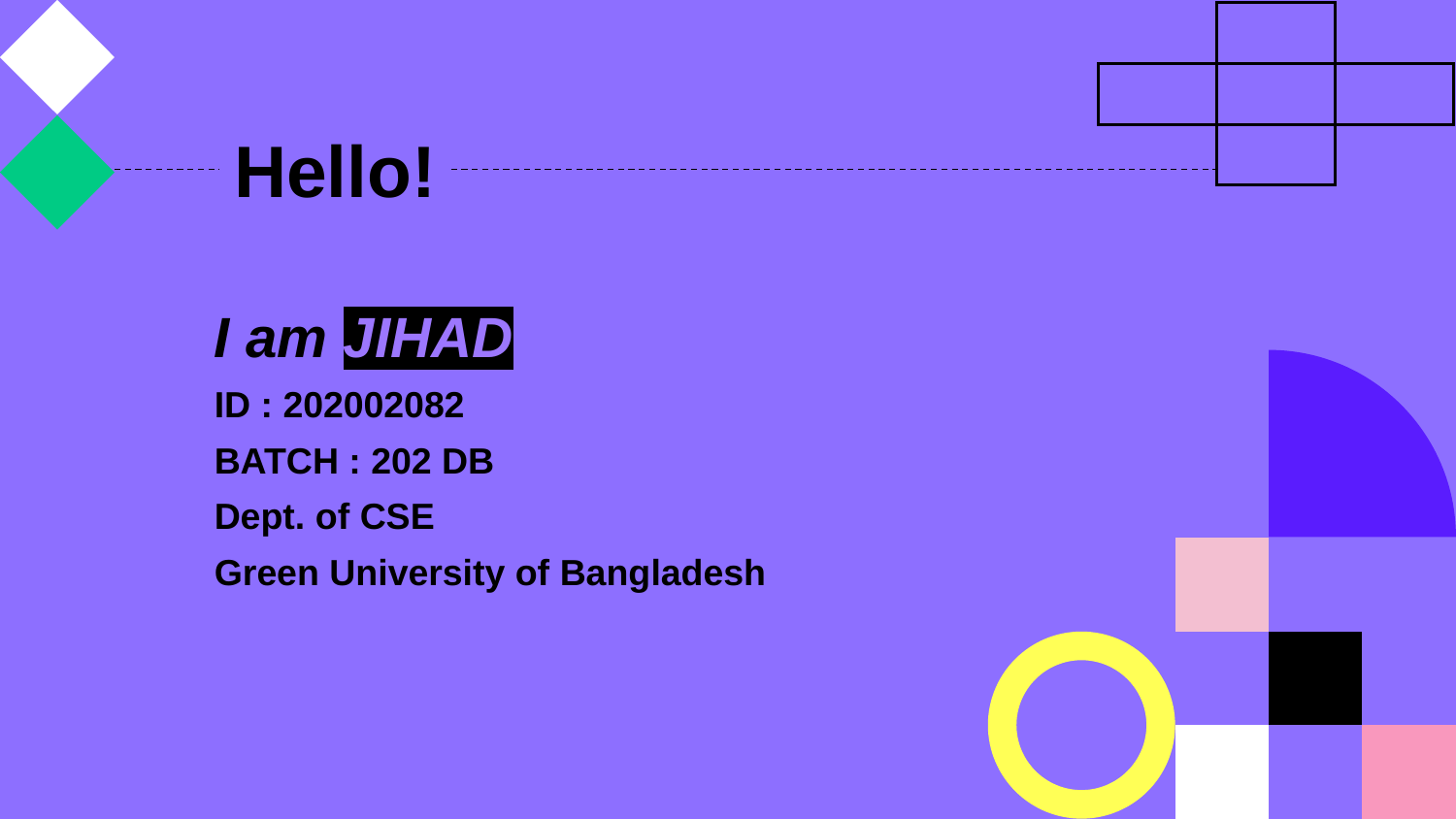

Hello!
I am JIHAD
ID : 202002082
BATCH : 202 DB
Dept. of CSE
Green University of Bangladesh